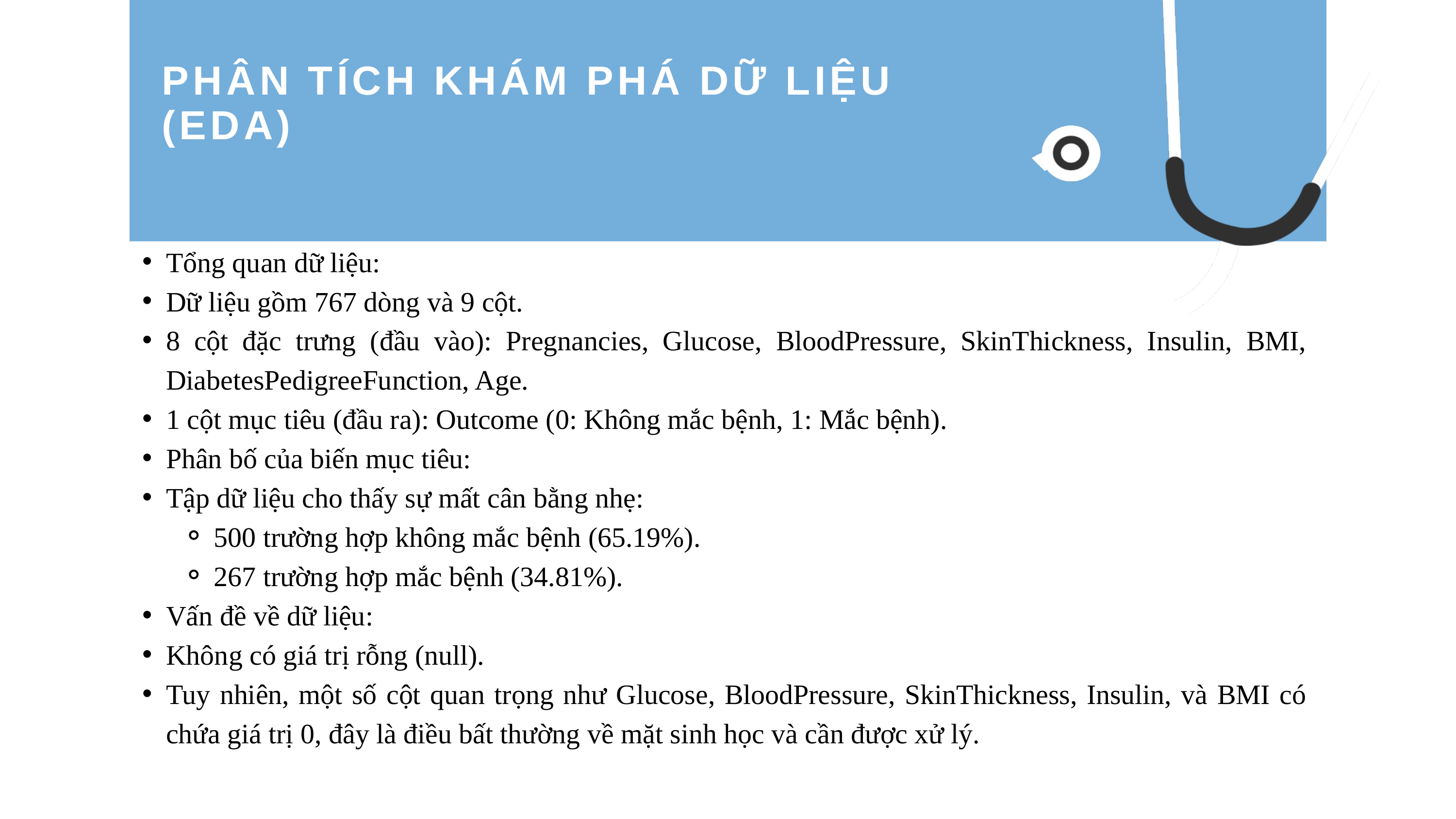

PHÂN TÍCH KHÁM PHÁ DỮ LIỆU (EDA)

Tổng quan dữ liệu:
Dữ liệu gồm 767 dòng và 9 cột.
8 cột đặc trưng (đầu vào): Pregnancies, Glucose, BloodPressure, SkinThickness, Insulin, BMI, DiabetesPedigreeFunction, Age.
1 cột mục tiêu (đầu ra): Outcome (0: Không mắc bệnh, 1: Mắc bệnh).
Phân bố của biến mục tiêu:
Tập dữ liệu cho thấy sự mất cân bằng nhẹ:
500 trường hợp không mắc bệnh (65.19%).
267 trường hợp mắc bệnh (34.81%).
Vấn đề về dữ liệu:
Không có giá trị rỗng (null).
Tuy nhiên, một số cột quan trọng như Glucose, BloodPressure, SkinThickness, Insulin, và BMI có chứa giá trị 0, đây là điều bất thường về mặt sinh học và cần được xử lý.